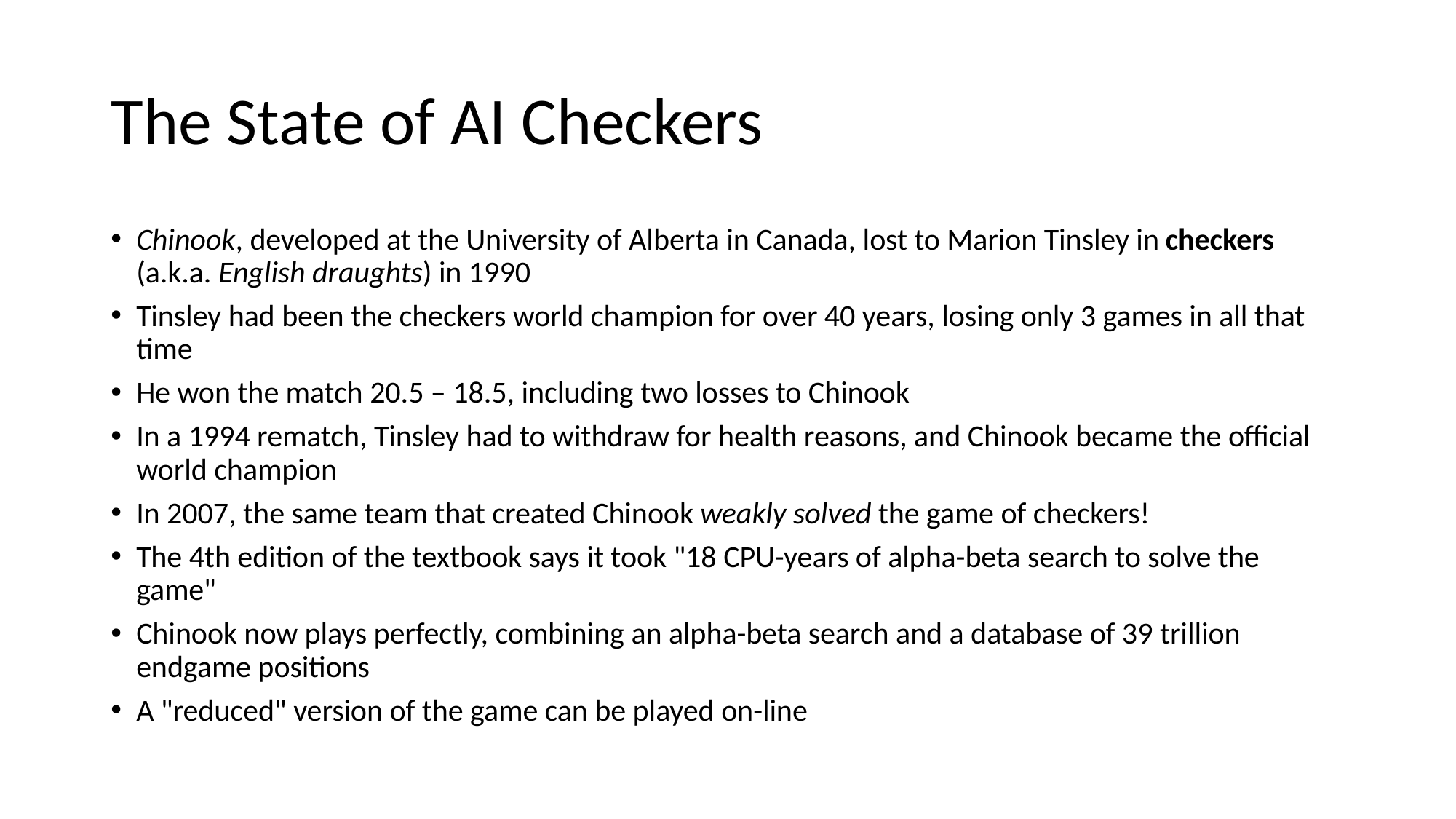

# The State of AI Checkers
Chinook, developed at the University of Alberta in Canada, lost to Marion Tinsley in checkers (a.k.a. English draughts) in 1990
Tinsley had been the checkers world champion for over 40 years, losing only 3 games in all that time
He won the match 20.5 – 18.5, including two losses to Chinook
In a 1994 rematch, Tinsley had to withdraw for health reasons, and Chinook became the official world champion
In 2007, the same team that created Chinook weakly solved the game of checkers!
The 4th edition of the textbook says it took "18 CPU-years of alpha-beta search to solve the game"
Chinook now plays perfectly, combining an alpha-beta search and a database of 39 trillion endgame positions
A "reduced" version of the game can be played on-line